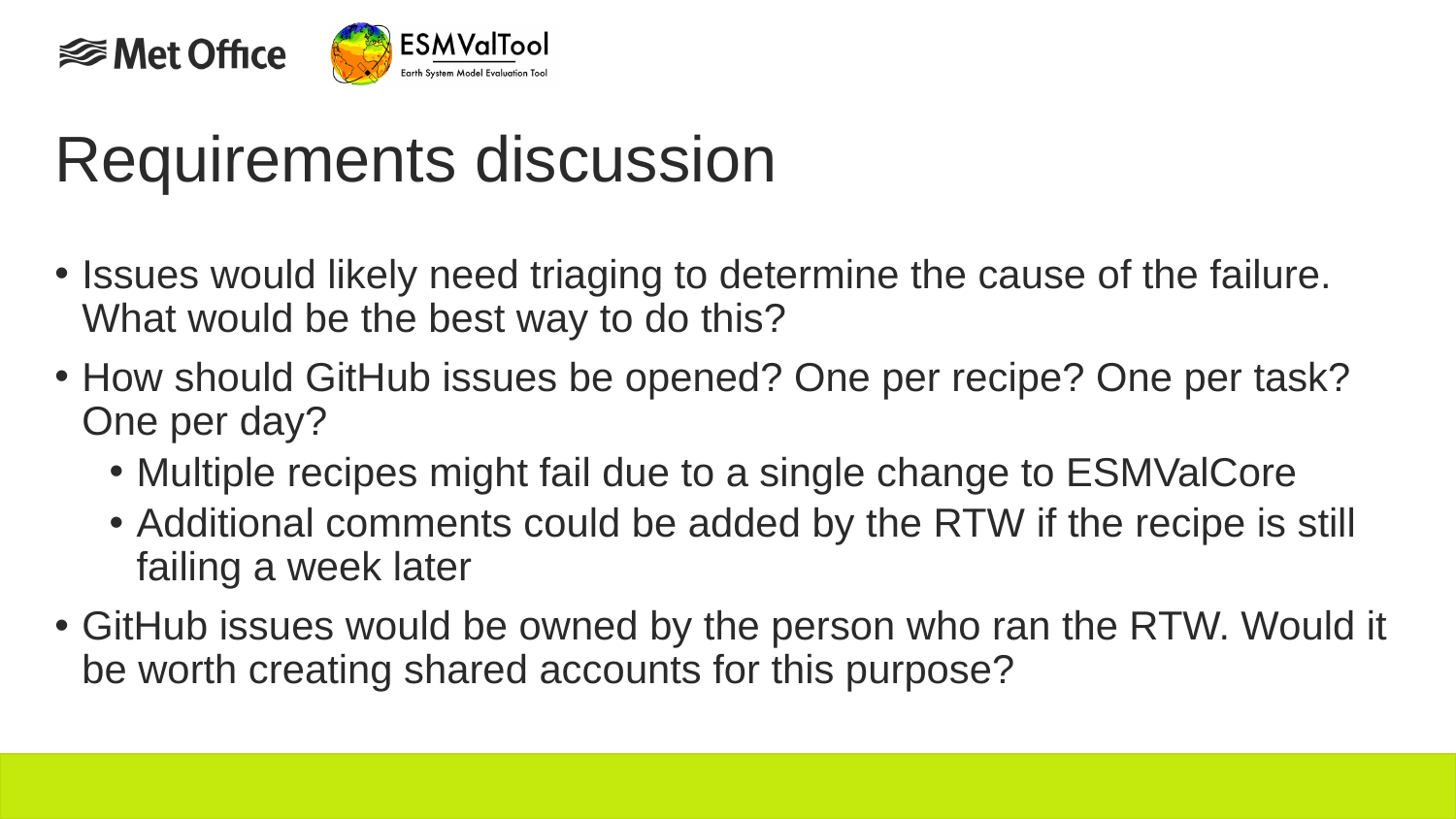

# Requirements discussion
Issues would likely need triaging to determine the cause of the failure. What would be the best way to do this?
How should GitHub issues be opened? One per recipe? One per task? One per day?
Multiple recipes might fail due to a single change to ESMValCore
Additional comments could be added by the RTW if the recipe is still failing a week later
GitHub issues would be owned by the person who ran the RTW. Would it be worth creating shared accounts for this purpose?